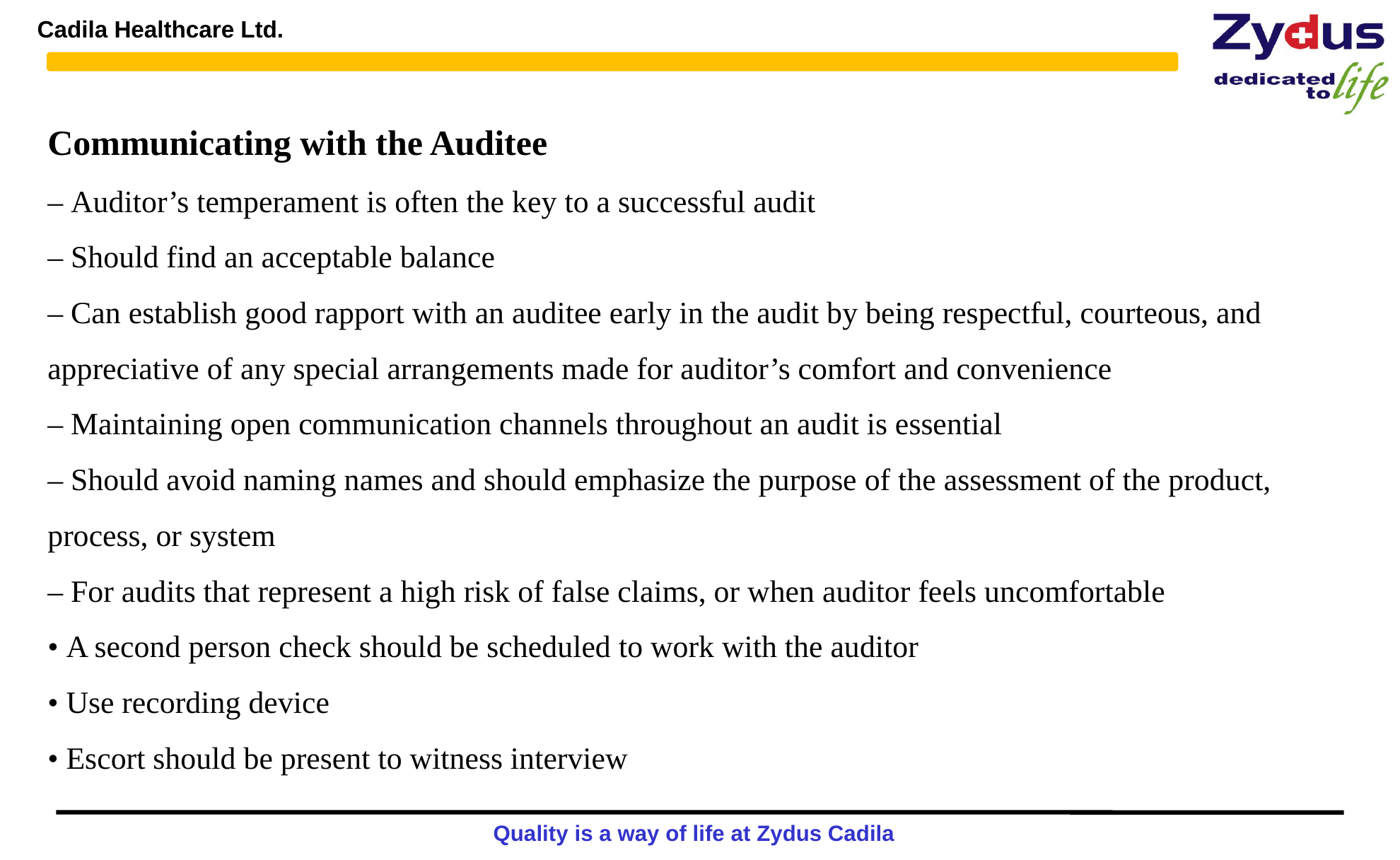

Communicating with the Auditee
– Auditor’s temperament is often the key to a successful audit
– Should find an acceptable balance
– Can establish good rapport with an auditee early in the audit by being respectful, courteous, and appreciative of any special arrangements made for auditor’s comfort and convenience
– Maintaining open communication channels throughout an audit is essential
– Should avoid naming names and should emphasize the purpose of the assessment of the product, process, or system
– For audits that represent a high risk of false claims, or when auditor feels uncomfortable
• A second person check should be scheduled to work with the auditor
• Use recording device
• Escort should be present to witness interview